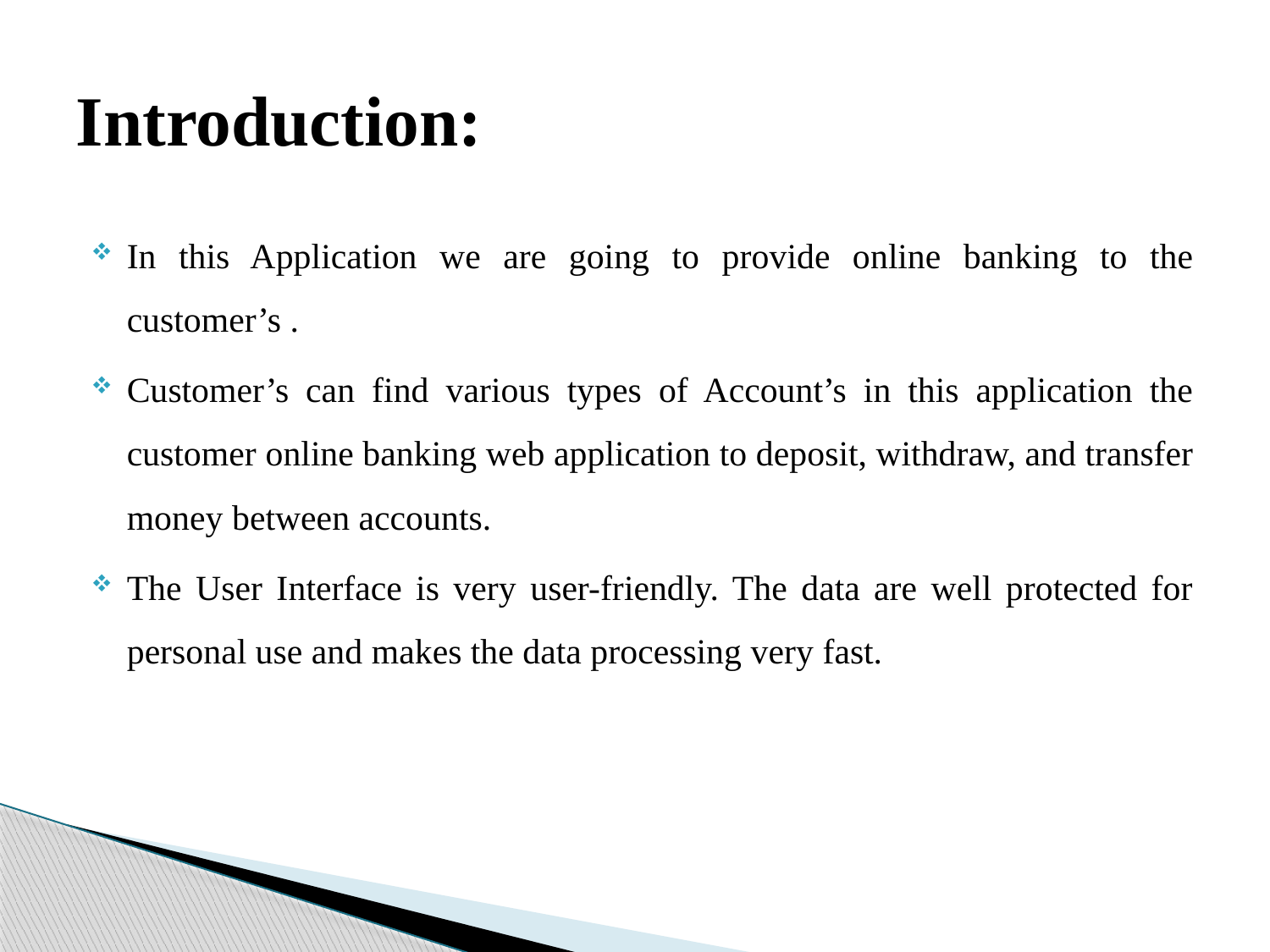

# Introduction:
In this Application we are going to provide online banking to the customer’s .
Customer’s can find various types of Account’s in this application the customer online banking web application to deposit, withdraw, and transfer money between accounts.
The User Interface is very user-friendly. The data are well protected for personal use and makes the data processing very fast.